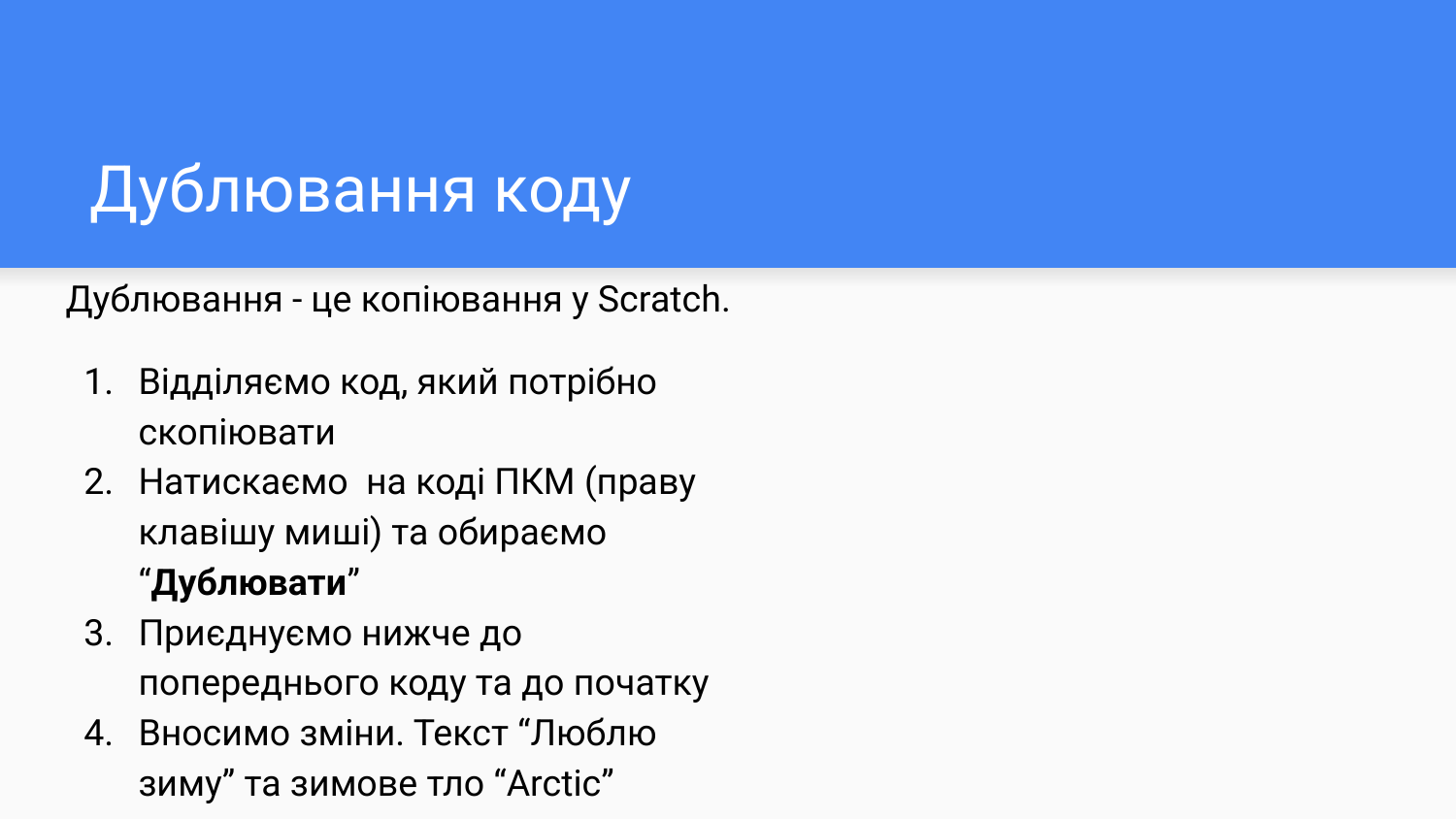

# Дублювання коду
Дублювання - це копіювання у Scratch.
Відділяємо код, який потрібно скопіювати
Натискаємо  на коді ПКМ (праву клавішу миші) та обираємо “Дублювати”
Приєднуємо нижче до попереднього коду та до початку
Вносимо зміни. Текст “Люблю зиму” та зимове тло “Arctic”